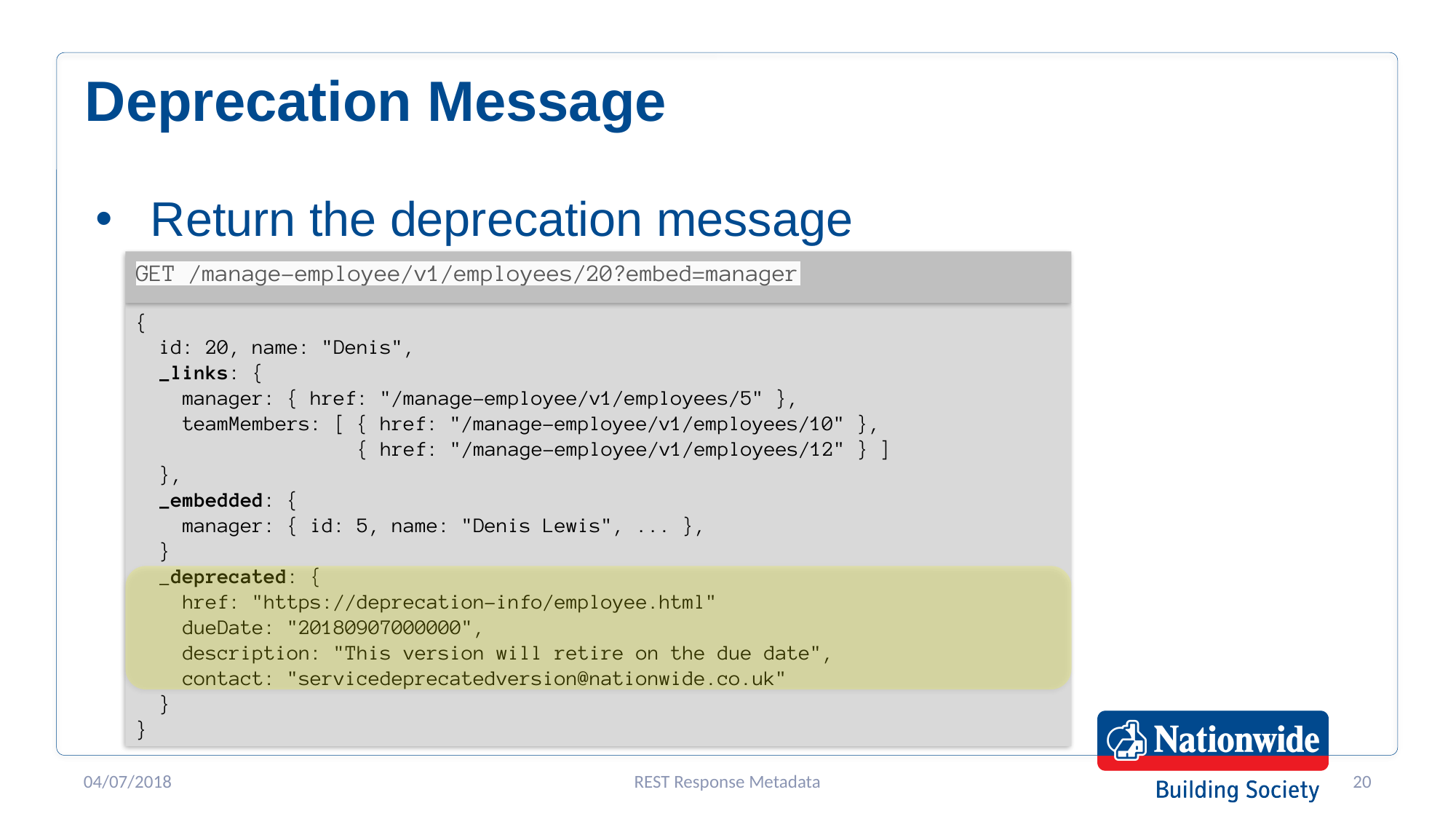

# Deprecation Message
Return the deprecation message
GET /manage-employee/v1/employees/20?embed=manager
{
  id: 20, name: "Denis",
  _links: {
    manager: { href: "/manage-employee/v1/employees/5" },
    teamMembers: [ { href: "/manage-employee/v1/employees/10" },
                   { href: "/manage-employee/v1/employees/12" } ]
  },
  _embedded: {
    manager: { id: 5, name: "Denis Lewis", ... },
  }
  _deprecated: {
    href: "https://deprecation-info/employee.html"
    dueDate: "20180907000000",
    description: "This version will retire on the due date",
    contact: "servicedeprecatedversion@nationwide.co.uk"
  }
}

04/07/2018
REST Response Metadata
20